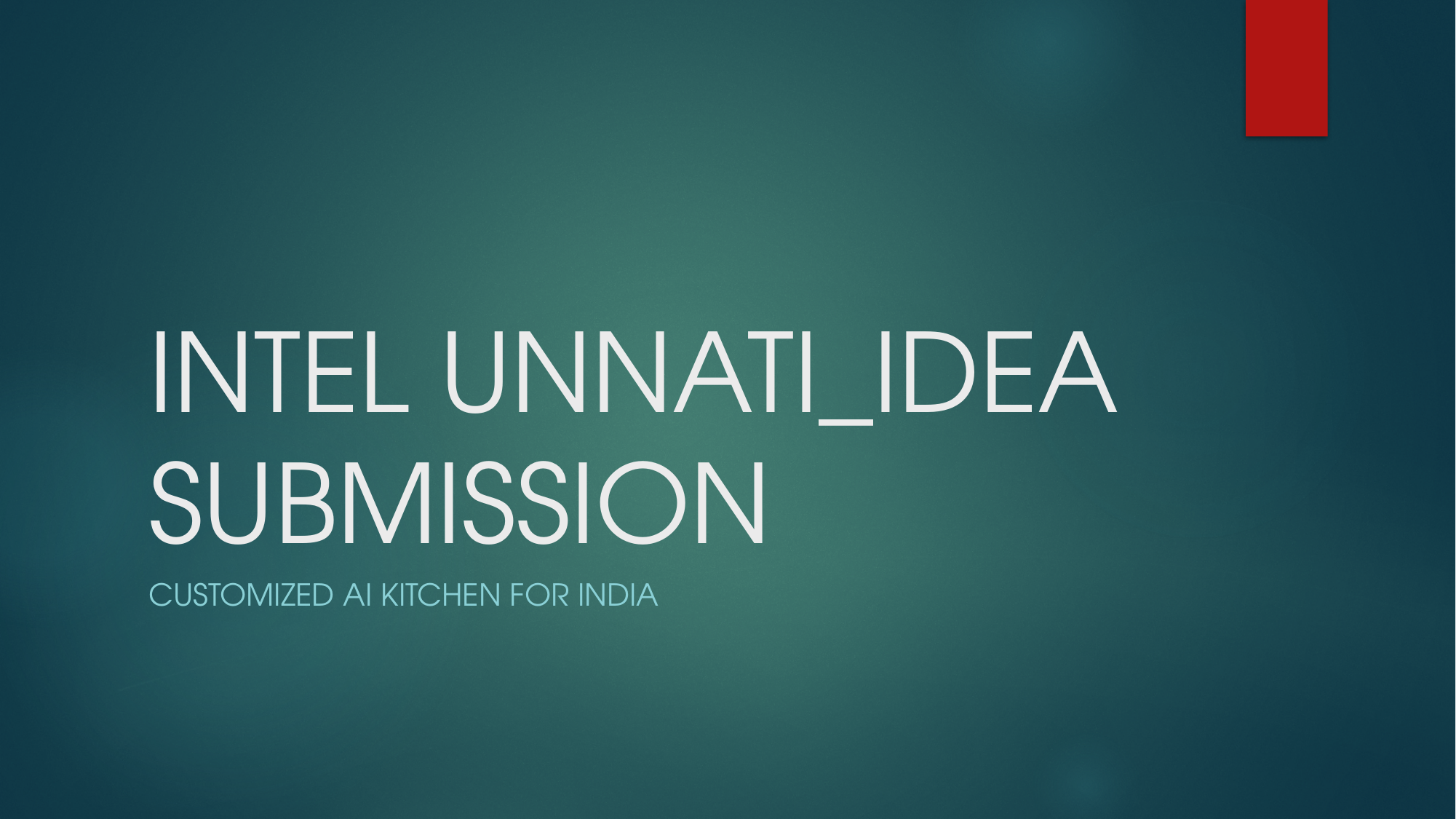

# INTEL UNNATI_IDEA SUBMISSION
CUSTOMIZED AI KITCHEN FOR INDIA